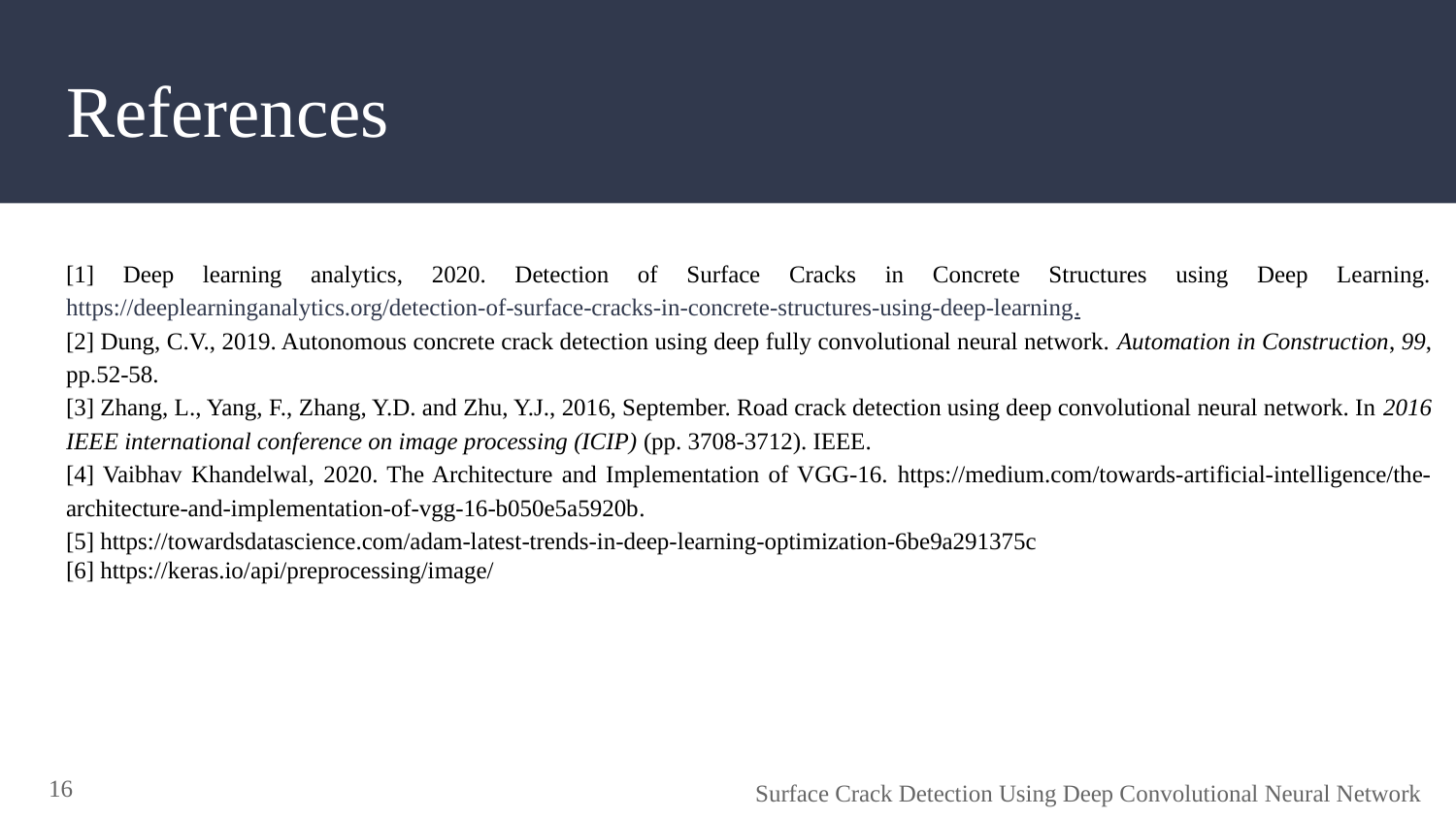

References

[1] Deep learning analytics, 2020. Detection of Surface Cracks in Concrete Structures using Deep Learning. https://deeplearninganalytics.org/detection-of-surface-cracks-in-concrete-structures-using-deep-learning.
[2] Dung, C.V., 2019. Autonomous concrete crack detection using deep fully convolutional neural network. Automation in Construction, 99, pp.52-58.
[3] Zhang, L., Yang, F., Zhang, Y.D. and Zhu, Y.J., 2016, September. Road crack detection using deep convolutional neural network. In 2016 IEEE international conference on image processing (ICIP) (pp. 3708-3712). IEEE.
[4] Vaibhav Khandelwal, 2020. The Architecture and Implementation of VGG-16. https://medium.com/towards-artificial-intelligence/the-architecture-and-implementation-of-vgg-16-b050e5a5920b.
[5] https://towardsdatascience.com/adam-latest-trends-in-deep-learning-optimization-6be9a291375c
[6] https://keras.io/api/preprocessing/image/

16